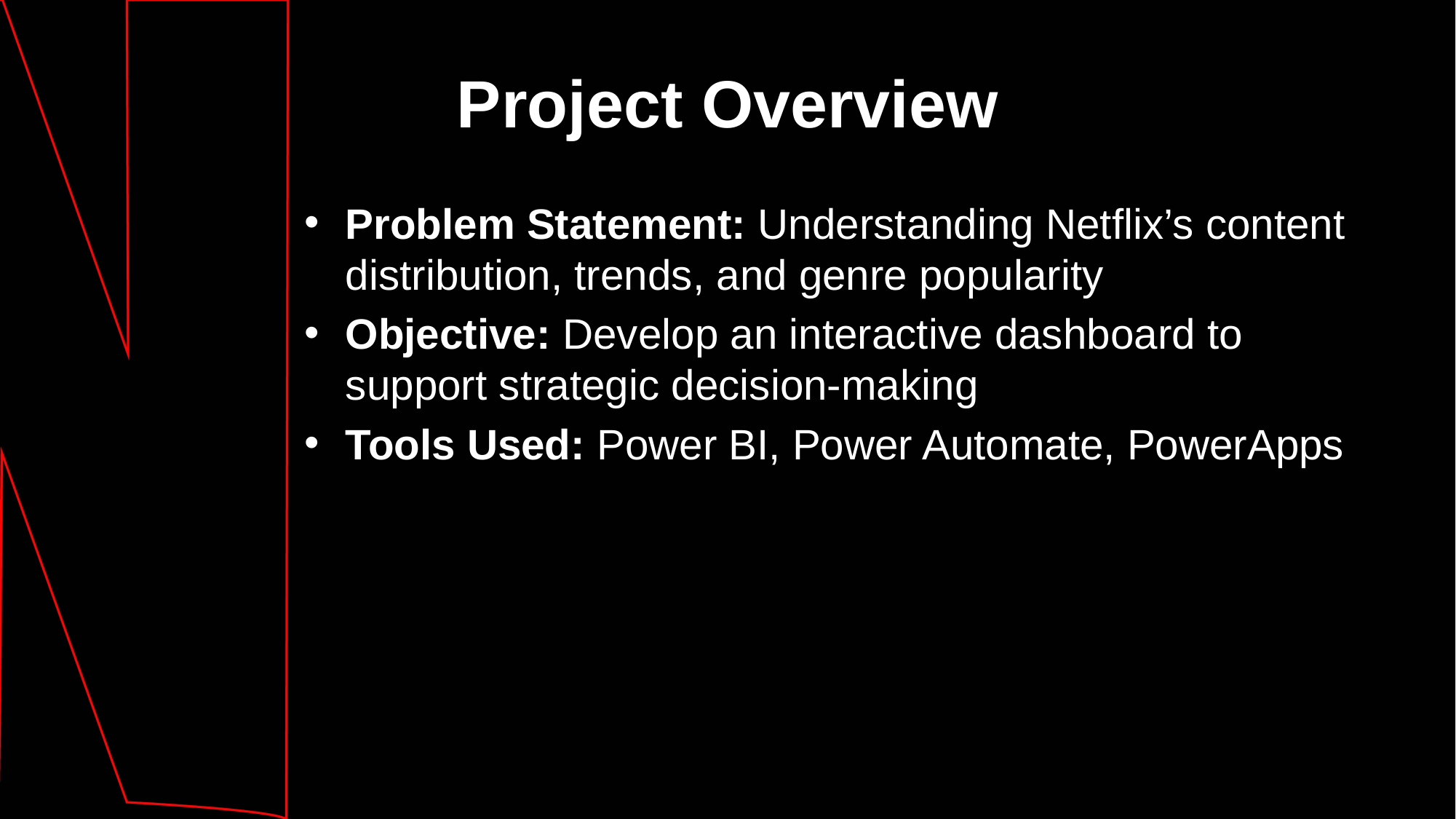

# Project Overview
Problem Statement: Understanding Netflix’s content distribution, trends, and genre popularity
Objective: Develop an interactive dashboard to support strategic decision-making
Tools Used: Power BI, Power Automate, PowerApps